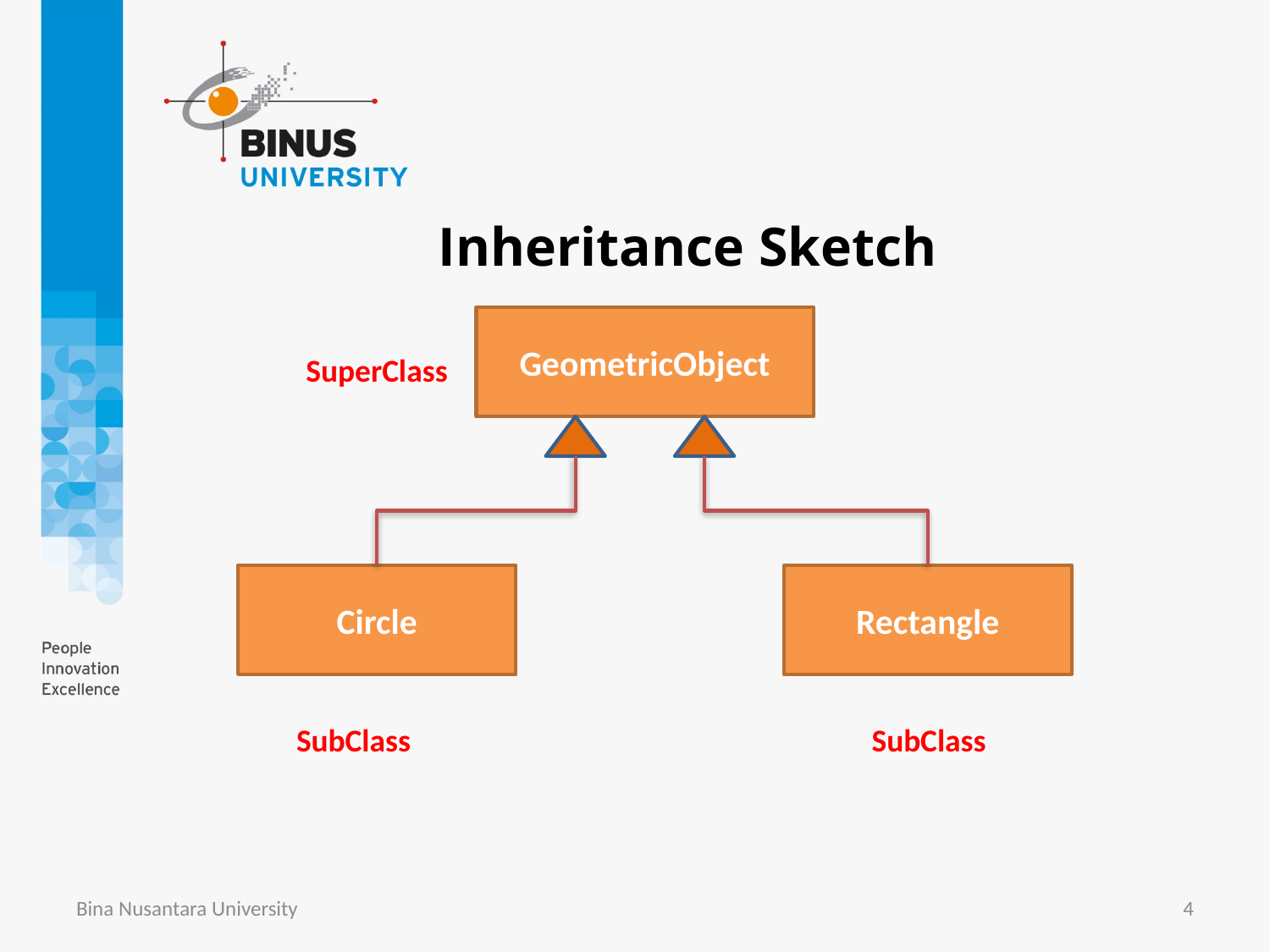

# Inheritance Sketch

GeometricObject
SuperClass

Circle
Rectangle
SubClass
SubClass
Bina Nusantara University
4